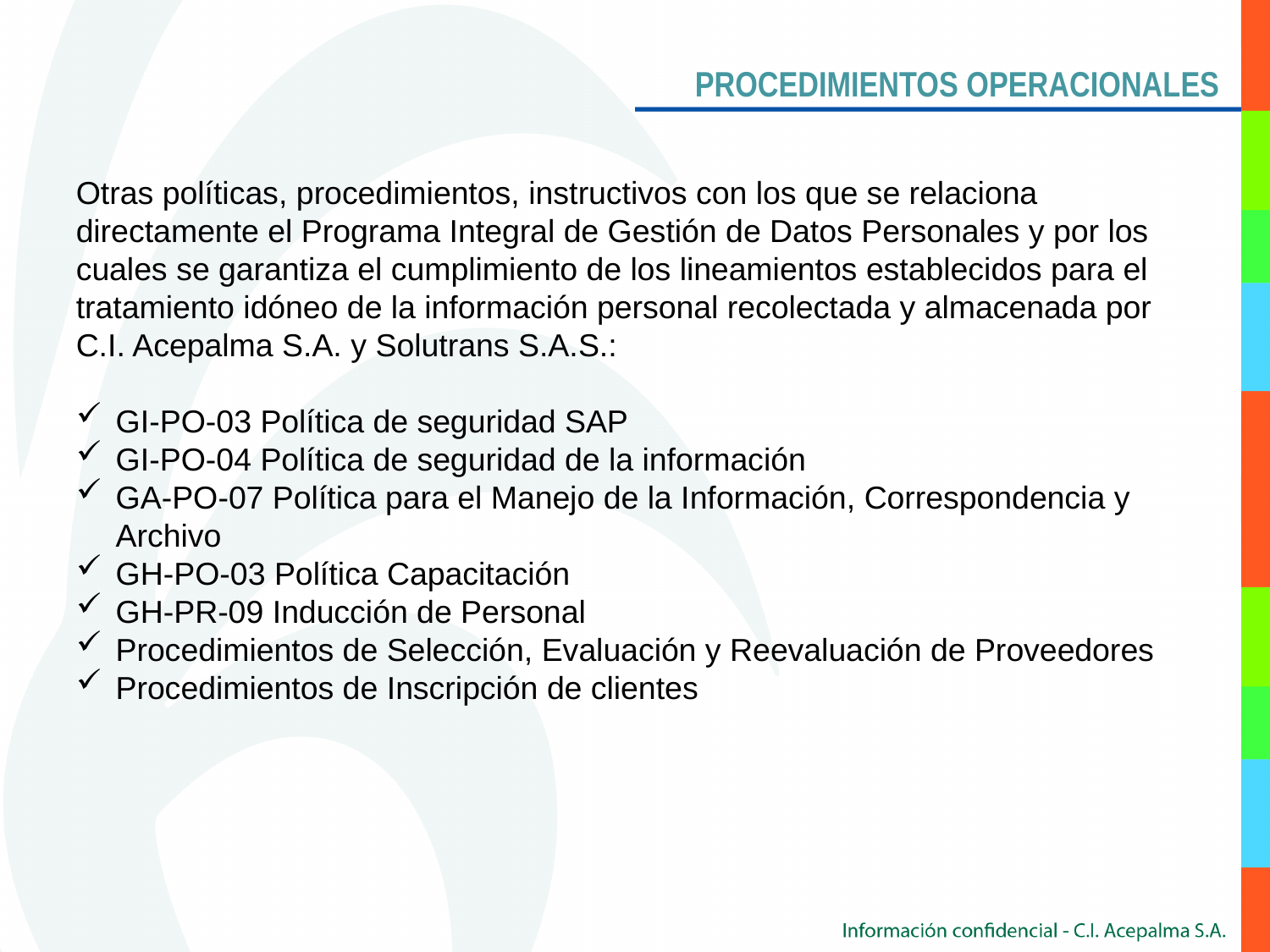

PROCEDIMIENTOS OPERACIONALES
Otras políticas, procedimientos, instructivos con los que se relaciona directamente el Programa Integral de Gestión de Datos Personales y por los cuales se garantiza el cumplimiento de los lineamientos establecidos para el tratamiento idóneo de la información personal recolectada y almacenada por C.I. Acepalma S.A. y Solutrans S.A.S.:

GI-PO-03 Política de seguridad SAP
GI-PO-04 Política de seguridad de la información
GA-PO-07 Política para el Manejo de la Información, Correspondencia y Archivo
GH-PO-03 Política Capacitación
GH-PR-09 Inducción de Personal
Procedimientos de Selección, Evaluación y Reevaluación de Proveedores
Procedimientos de Inscripción de clientes